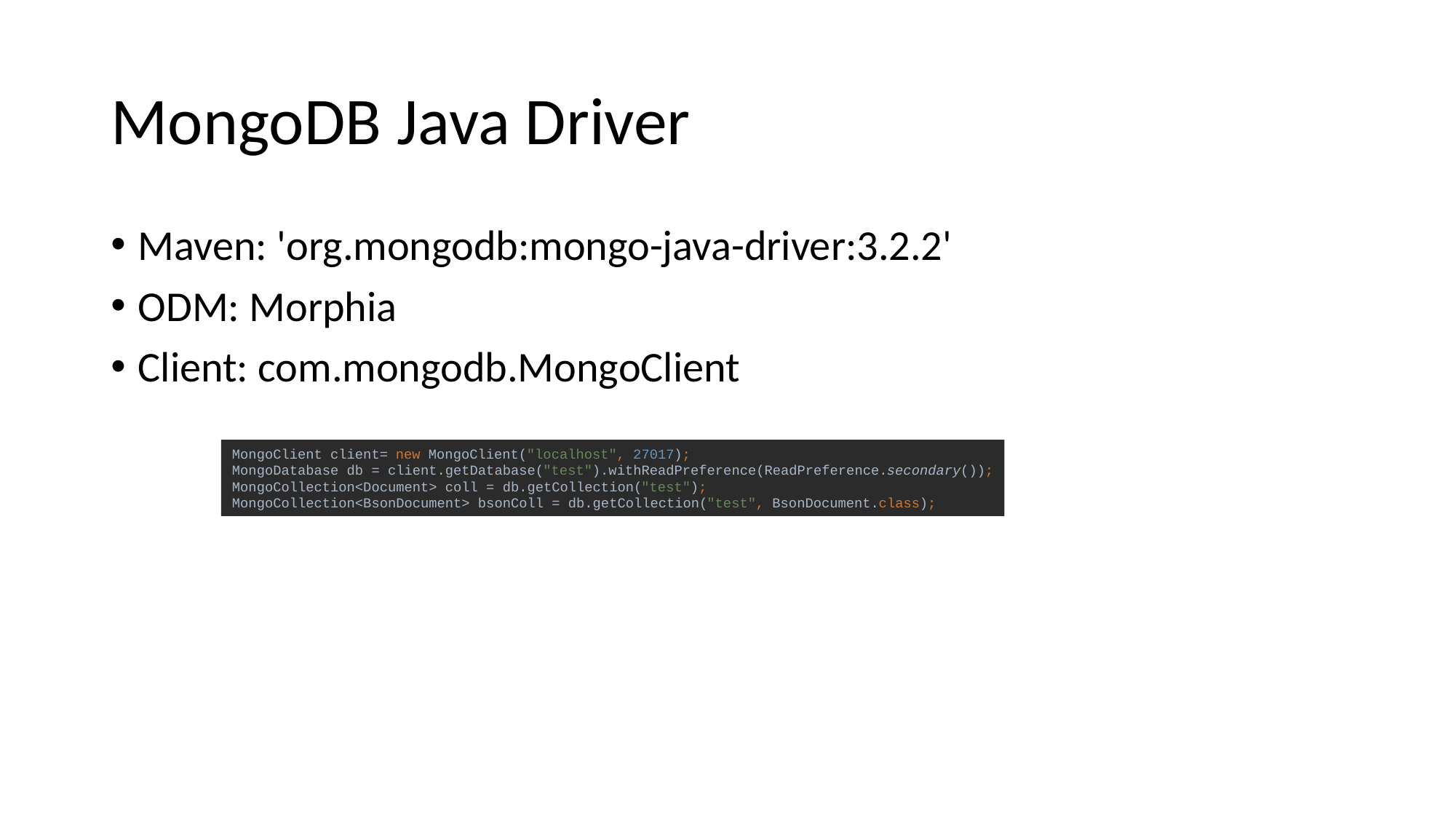

# MongoDB Java Driver
Maven: 'org.mongodb:mongo-java-driver:3.2.2'
ODM: Morphia
Client: com.mongodb.MongoClient

MongoClient client= new MongoClient("localhost", 27017);
MongoDatabase db = client.getDatabase("test").withReadPreference(ReadPreference.secondary());
MongoCollection<Document> coll = db.getCollection("test");
MongoCollection<BsonDocument> bsonColl = db.getCollection("test", BsonDocument.class);